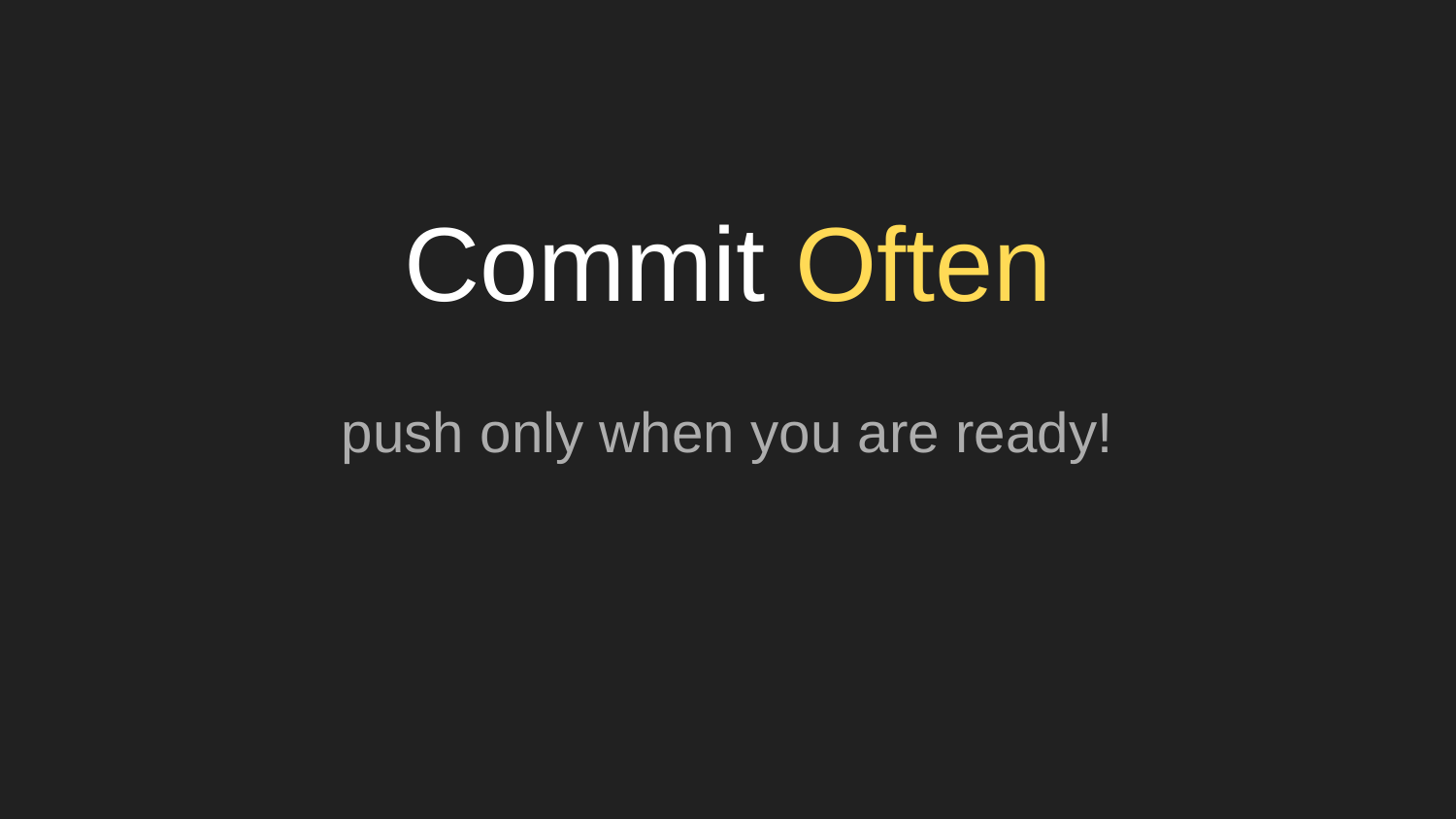

# Commit Often
push only when you are ready!